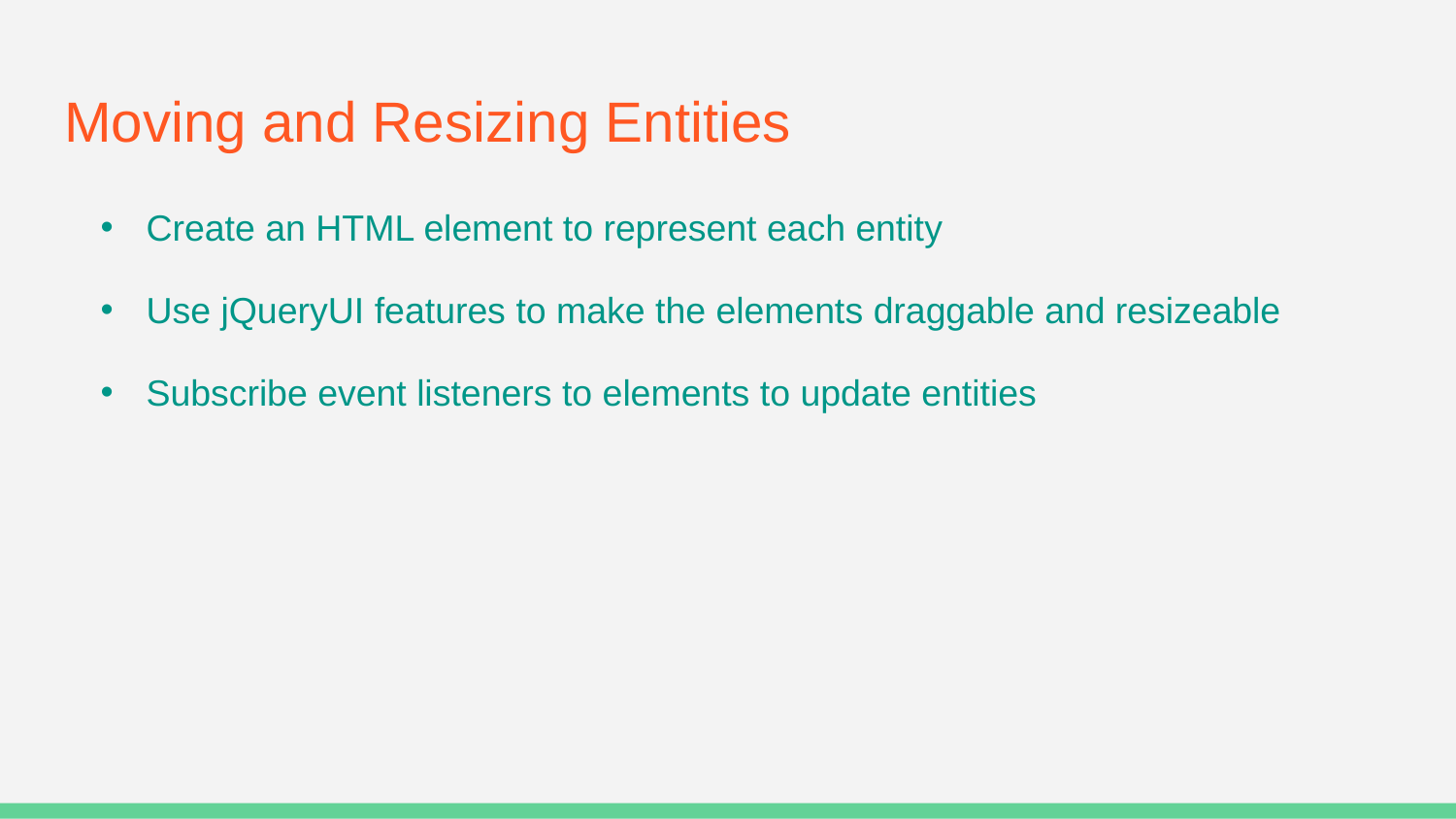

# Moving and Resizing Entities
Create an HTML element to represent each entity
Use jQueryUI features to make the elements draggable and resizeable
Subscribe event listeners to elements to update entities